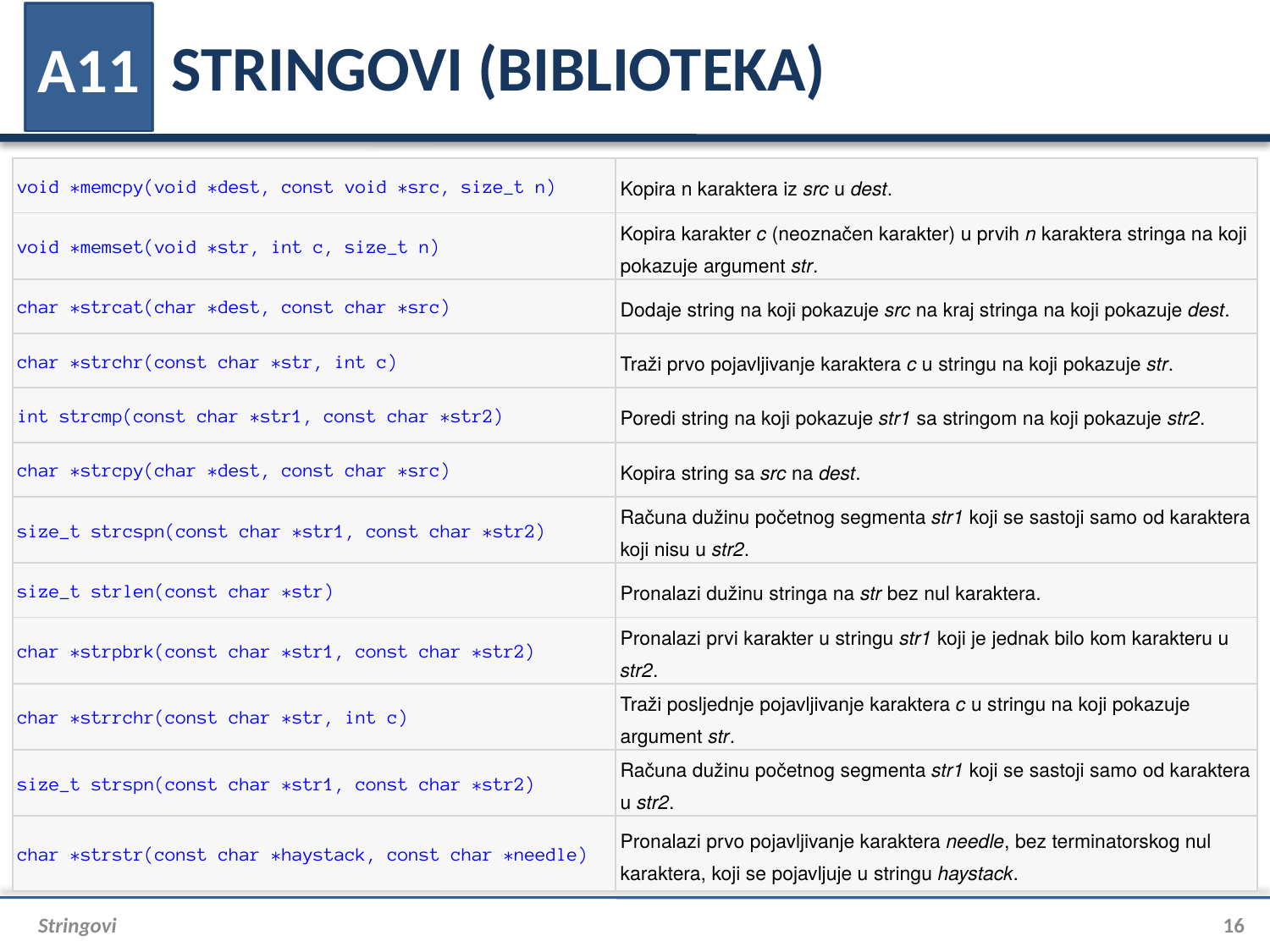

# STRINGOVI (BIBLIOTEKA)
A11
| void \*memcpy(void \*dest, const void \*src, size\_t n) | Kopira n karaktera iz src u dest. |
| --- | --- |
| void \*memset(void \*str, int c, size\_t n) | Kopira karakter c (neoznačen karakter) u prvih n karaktera stringa na koji pokazuje argument str. |
| char \*strcat(char \*dest, const char \*src) | Dodaje string na koji pokazuje src na kraj stringa na koji pokazuje dest. |
| char \*strchr(const char \*str, int c) | Traži prvo pojavljivanje karaktera c u stringu na koji pokazuje str. |
| int strcmp(const char \*str1, const char \*str2) | Poredi string na koji pokazuje str1 sa stringom na koji pokazuje str2. |
| char \*strcpy(char \*dest, const char \*src) | Kopira string sa src na dest. |
| size\_t strcspn(const char \*str1, const char \*str2) | Računa dužinu početnog segmenta str1 koji se sastoji samo od karaktera koji nisu u str2. |
| size\_t strlen(const char \*str) | Pronalazi dužinu stringa na str bez nul karaktera. |
| char \*strpbrk(const char \*str1, const char \*str2) | Pronalazi prvi karakter u stringu str1 koji je jednak bilo kom karakteru u str2. |
| char \*strrchr(const char \*str, int c) | Traži posljednje pojavljivanje karaktera c u stringu na koji pokazuje argument str. |
| size\_t strspn(const char \*str1, const char \*str2) | Računa dužinu početnog segmenta str1 koji se sastoji samo od karaktera u str2. |
| char \*strstr(const char \*haystack, const char \*needle) | Pronalazi prvo pojavljivanje karaktera needle, bez terminatorskog nul karaktera, koji se pojavljuje u stringu haystack. |
Stringovi
16